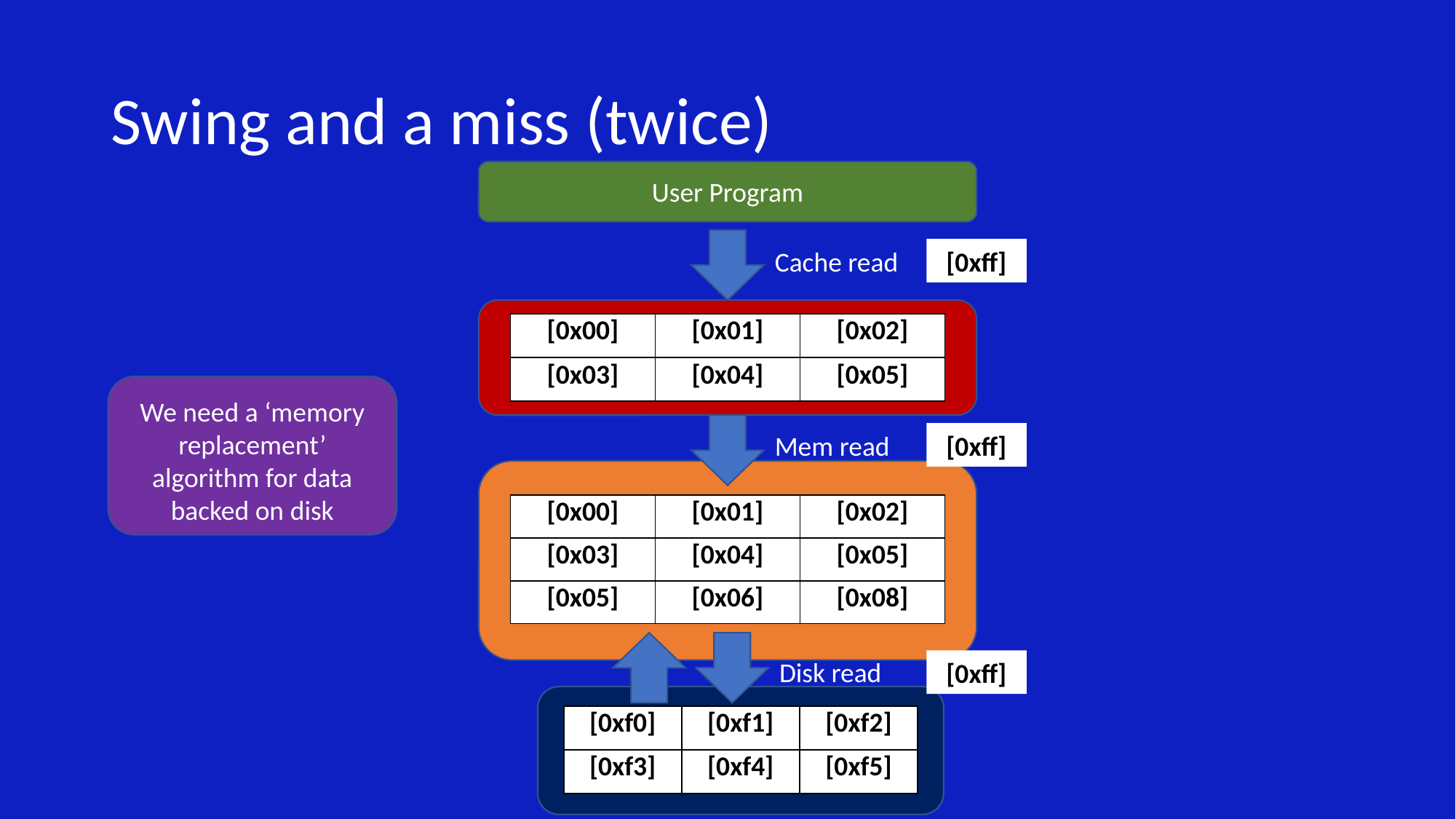

# Swing and a miss (twice)

User Program

[0xff]
Cache read

| [0x00] | [0x01] | [0x02] |
| --- | --- | --- |
| [0x03] | [0x04] | [0x05] |

We need a ‘memory replacement’ algorithm for data backed on disk

[0xff]
Mem read

| [0x00] | [0x01] | [0x02] |
| --- | --- | --- |
| [0x03] | [0x04] | [0x05] |
| [0x05] | [0x06] | [0x08] |

Disk read
[0xff]

| [0xf0] | [0xf1] | [0xf2] |
| --- | --- | --- |
| [0xf3] | [0xf4] | [0xf5] |